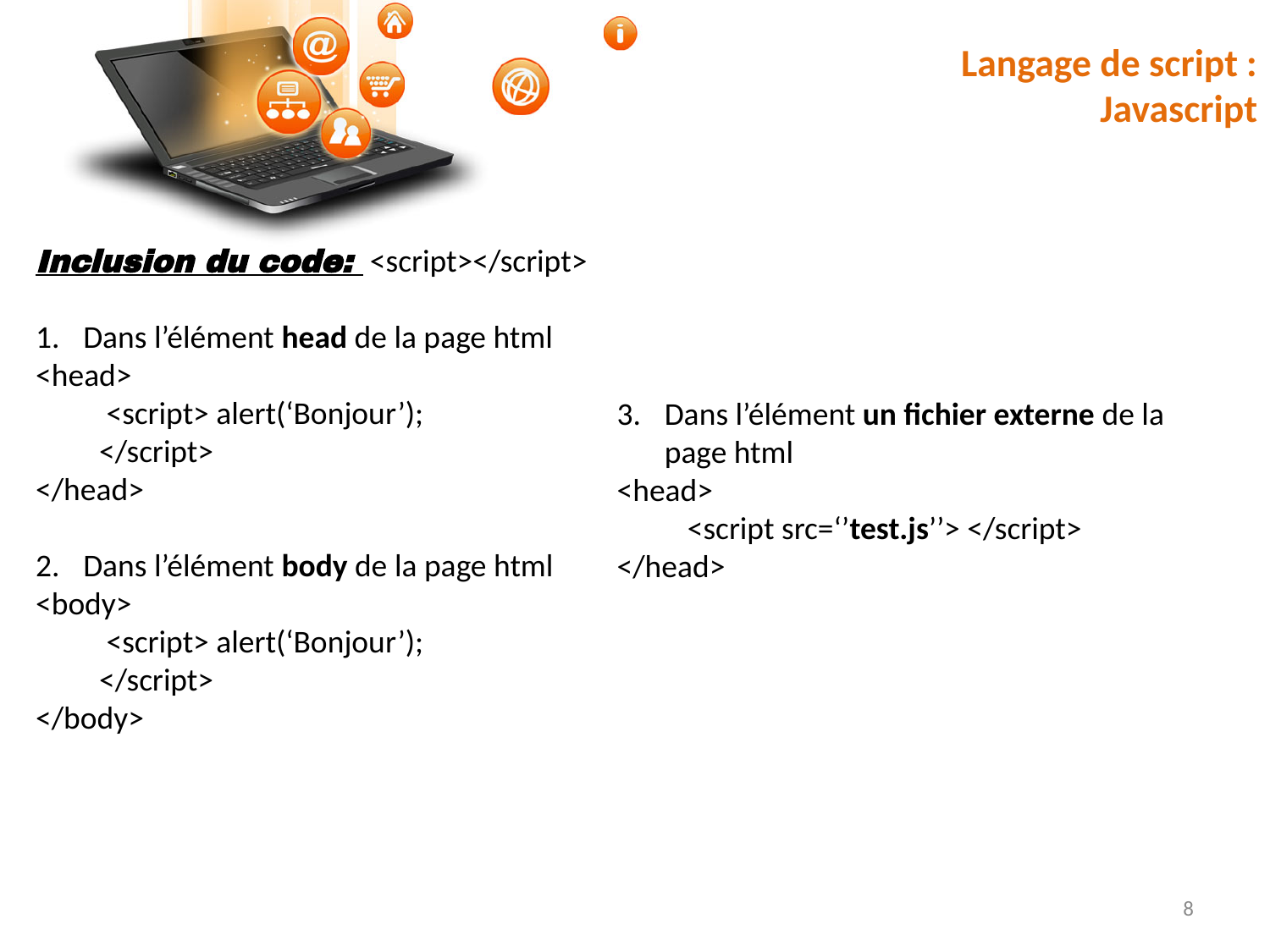

# Langage de script : Javascript
Inclusion du code:  <script></script>

Dans l’élément head de la page html
<head>
 <script> alert(‘Bonjour’);
</script>
</head>

Dans l’élément body de la page html
<body>
 <script> alert(‘Bonjour’);
</script>
</body>

Dans l’élément un fichier externe de la page html
<head>
 <script src=‘’test.js’’> </script>
</head>

8